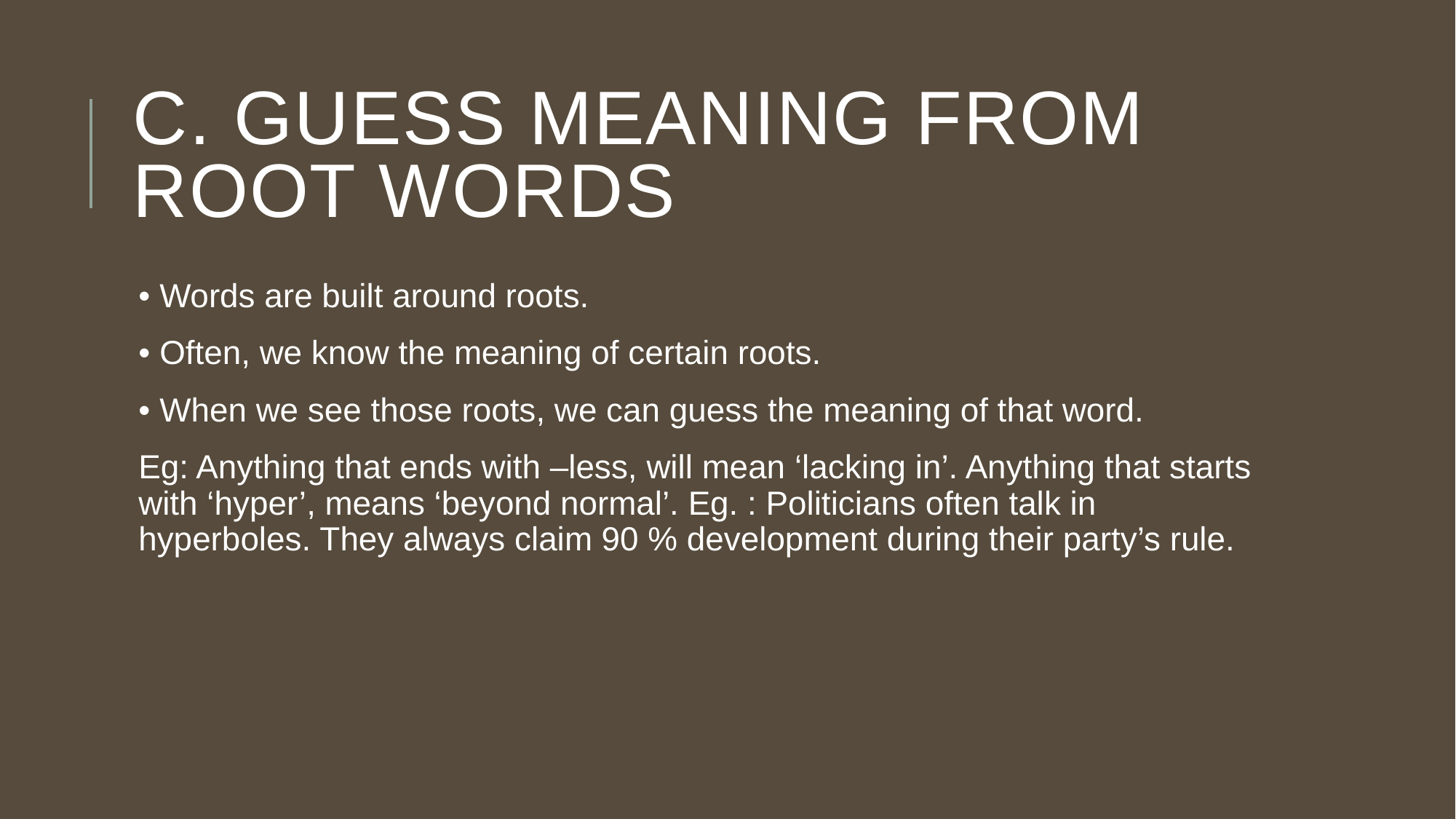

# c. Guess meaning from root words
• Words are built around roots.
• Often, we know the meaning of certain roots.
• When we see those roots, we can guess the meaning of that word.
Eg: Anything that ends with –less, will mean ‘lacking in’. Anything that starts with ‘hyper’, means ‘beyond normal’. Eg. : Politicians often talk in hyperboles. They always claim 90 % development during their party’s rule.